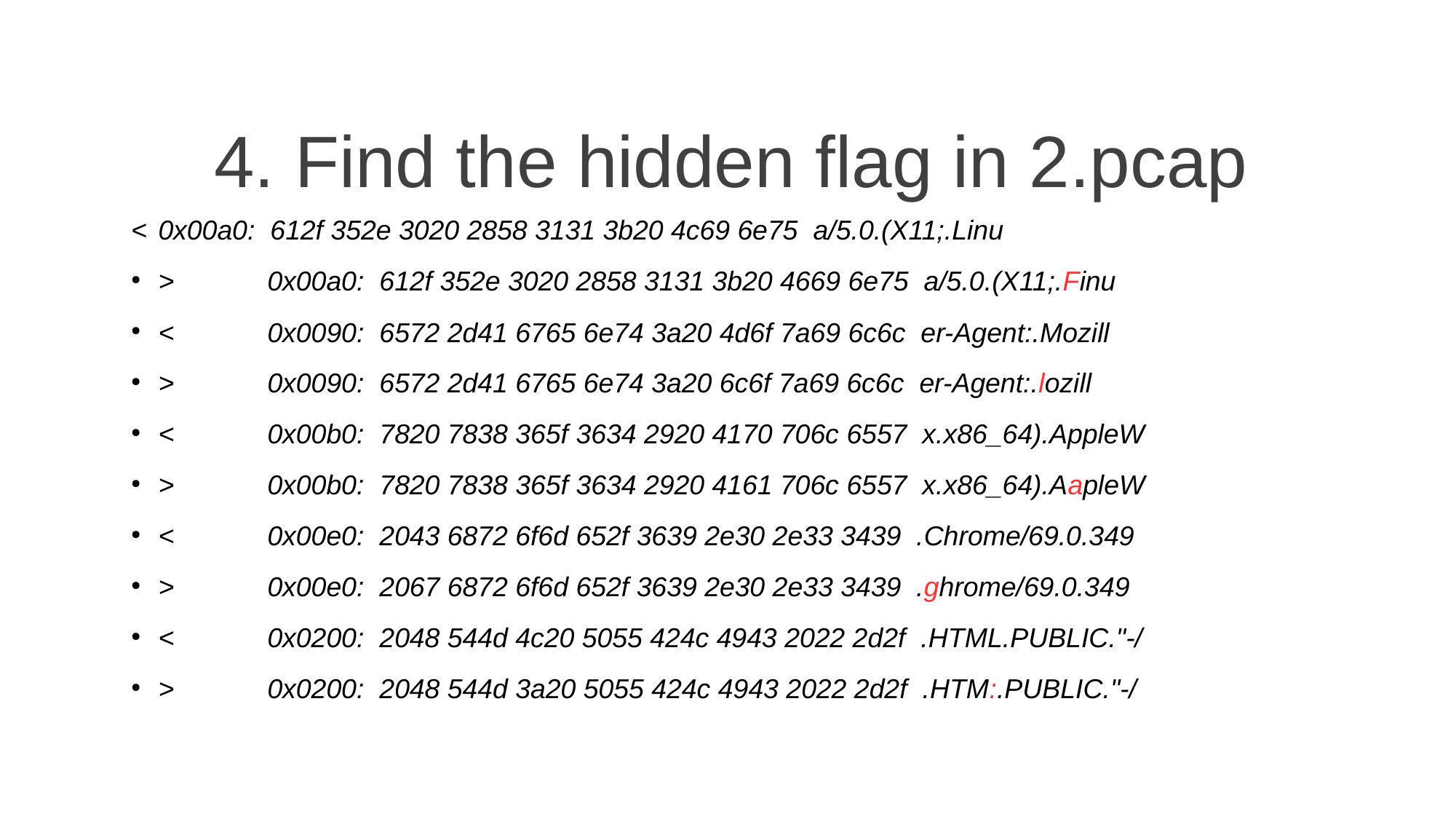

4. Find the hidden flag in 2.pcap
< 	0x00a0:  612f 352e 3020 2858 3131 3b20 4c69 6e75  a/5.0.(X11;.Linu
> 	0x00a0:  612f 352e 3020 2858 3131 3b20 4669 6e75  a/5.0.(X11;.Finu
< 	0x0090:  6572 2d41 6765 6e74 3a20 4d6f 7a69 6c6c  er-Agent:.Mozill
> 	0x0090:  6572 2d41 6765 6e74 3a20 6c6f 7a69 6c6c  er-Agent:.lozill
< 	0x00b0:  7820 7838 365f 3634 2920 4170 706c 6557  x.x86_64).AppleW
> 	0x00b0:  7820 7838 365f 3634 2920 4161 706c 6557  x.x86_64).AapleW
< 	0x00e0:  2043 6872 6f6d 652f 3639 2e30 2e33 3439  .Chrome/69.0.349
> 	0x00e0:  2067 6872 6f6d 652f 3639 2e30 2e33 3439  .ghrome/69.0.349
< 	0x0200:  2048 544d 4c20 5055 424c 4943 2022 2d2f  .HTML.PUBLIC."-/
> 	0x0200:  2048 544d 3a20 5055 424c 4943 2022 2d2f  .HTM:.PUBLIC."-/